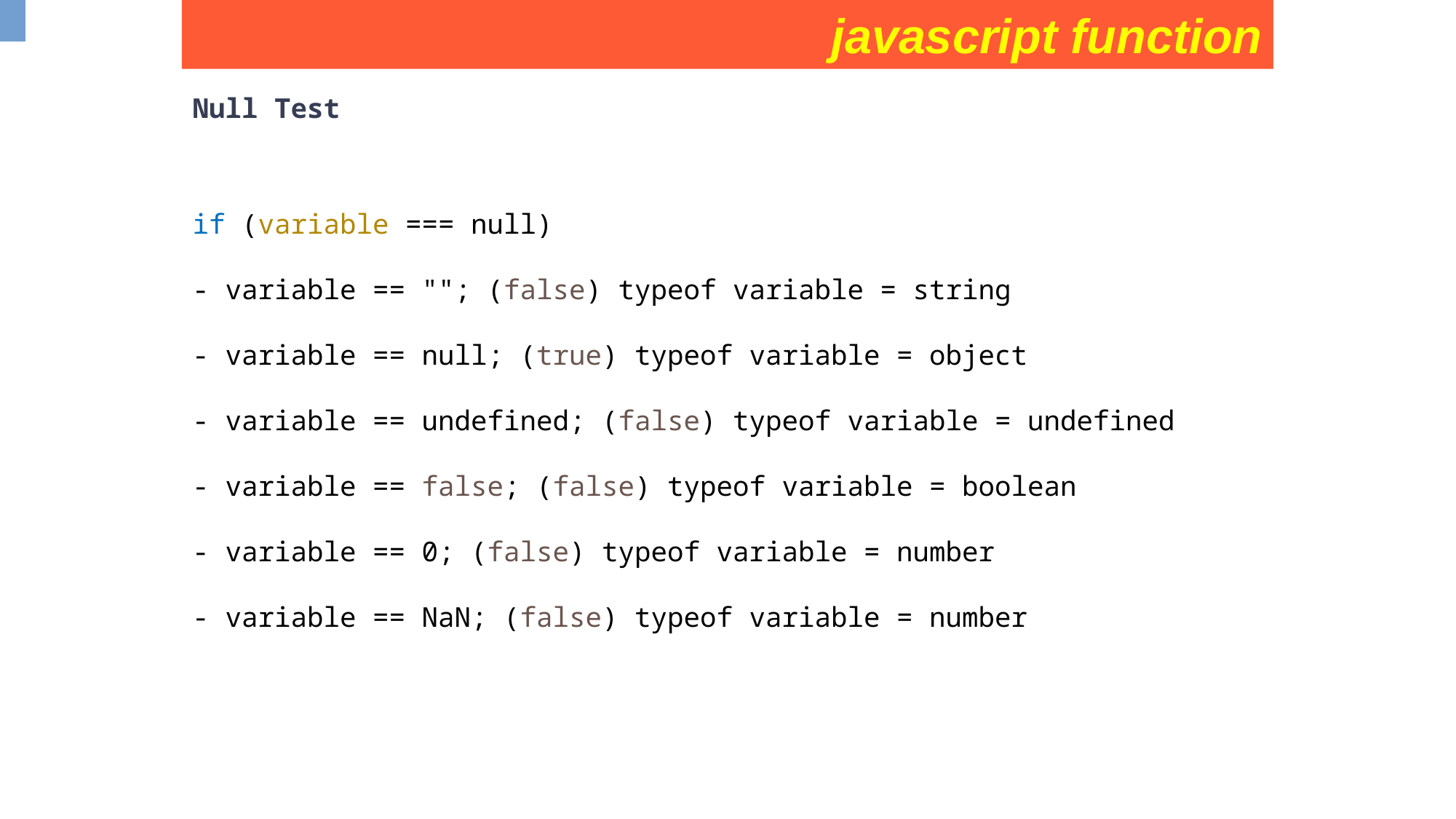

javascript function
Null Test

if (variable === null)

- variable == ""; (false) typeof variable = string

- variable == null; (true) typeof variable = object

- variable == undefined; (false) typeof variable = undefined

- variable == false; (false) typeof variable = boolean

- variable == 0; (false) typeof variable = number

- variable == NaN; (false) typeof variable = number